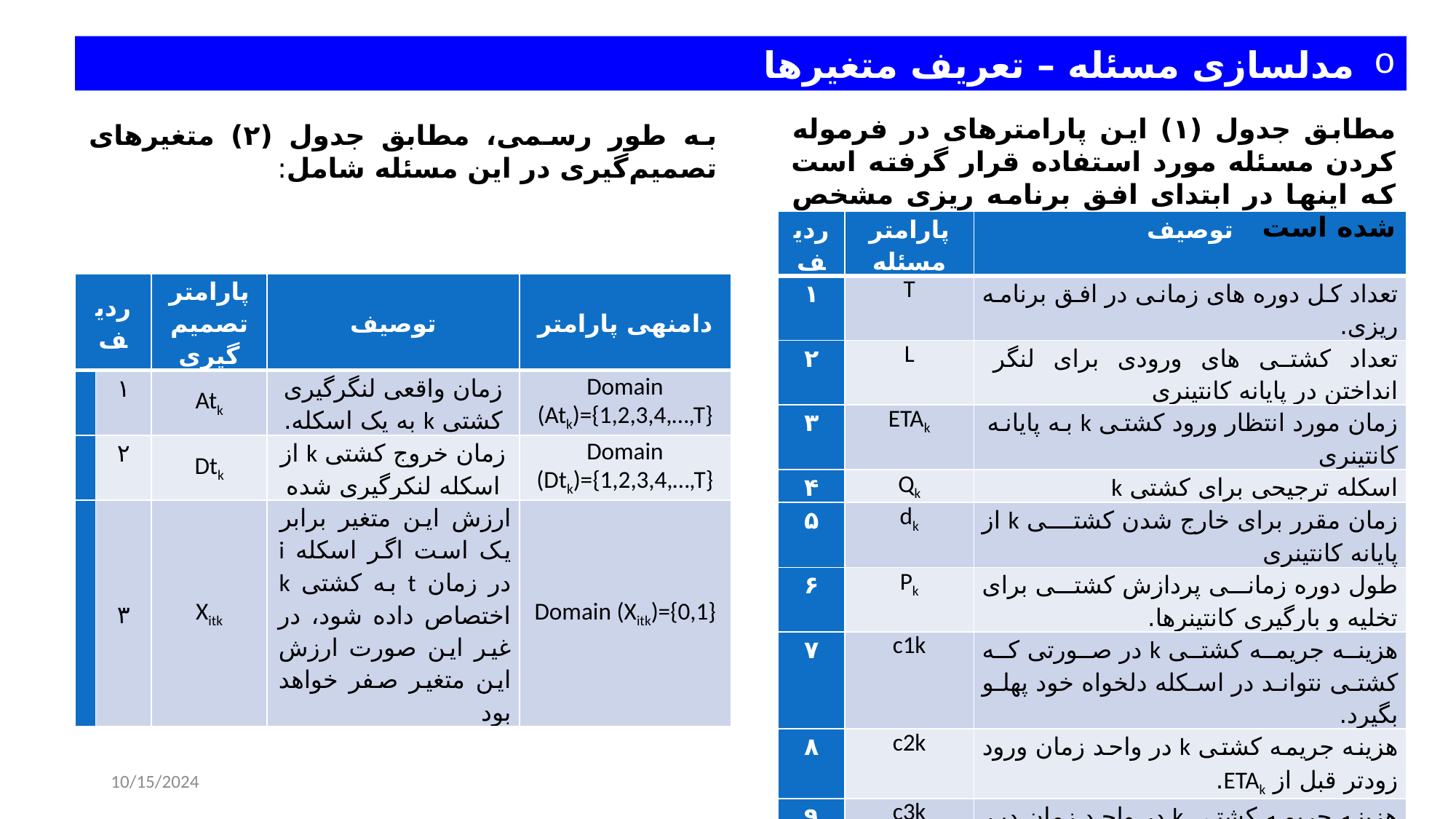

مدلسازی مسئله – تعریف متغیرها
مطابق جدول (۱) این پارامترهای در فرموله کردن مسئله مورد استفاده قرار گرفته است که اینها در ابتدای افق برنامه ریزی مشخص شده است
به طور رسمی، مطابق جدول (۲) متغیرهای تصمیم‌گیری در این مسئله شامل:
| ردیف | پارامتر مسئله | توصیف |
| --- | --- | --- |
| ۱ | T | تعداد کل دوره های زمانی در افق برنامه ریزی. |
| ۲ | L | تعداد کشتی های ورودی برای لنگر انداختن در پایانه کانتینری |
| ۳ | ETAk | زمان مورد انتظار ورود کشتی k به پایانه کانتینری |
| ۴ | Qk | اسکله ترجیحی برای کشتی k |
| ۵ | dk | زمان مقرر برای خارج شدن کشتی k از پایانه کانتینری |
| ۶ | Pk | طول دوره زمانی پردازش کشتی برای تخلیه و بارگیری کانتینرها. |
| ۷ | c1k | هزینه جریمه کشتی k در صورتی که کشتی نتواند در اسکله دلخواه خود پهلو بگیرد. |
| ۸ | c2k | هزینه جریمه کشتی k در واحد زمان ورود زودتر قبل از ETAk. |
| ۹ | c3k | هزینه جریمه کشتی k در واحد زمان دیر رسیدن پس از ETAk. |
| ۱۰ | c4k | هزینه جریمه کشتی k به ازای واحد تاخیر در زمان مقرر. |
| ۱۱ | M | تعداد اسکله ها در بندر. |
| ردیف |  | پارامتر تصمیم گیری | توصیف | دامنه­ی پارامتر |
| --- | --- | --- | --- | --- |
|  | ۱ | Atk | زمان واقعی لنگرگیری کشتی k به یک اسکله. | Domain (Atk)={1,2,3,4,…,T} |
|  | ۲ | Dtk | زمان خروج کشتی k از اسکله لنکرگیری شده | Domain (Dtk)={1,2,3,4,…,T} |
|  | ۳ | Xitk | ارزش این متغیر برابر یک است اگر اسکله i در زمان t به کشتی k اختصاص داده شود، در غیر این صورت ارزش این متغیر صفر خواهد بود | Domain (Xitk)={0,1} |
10/15/2024
19